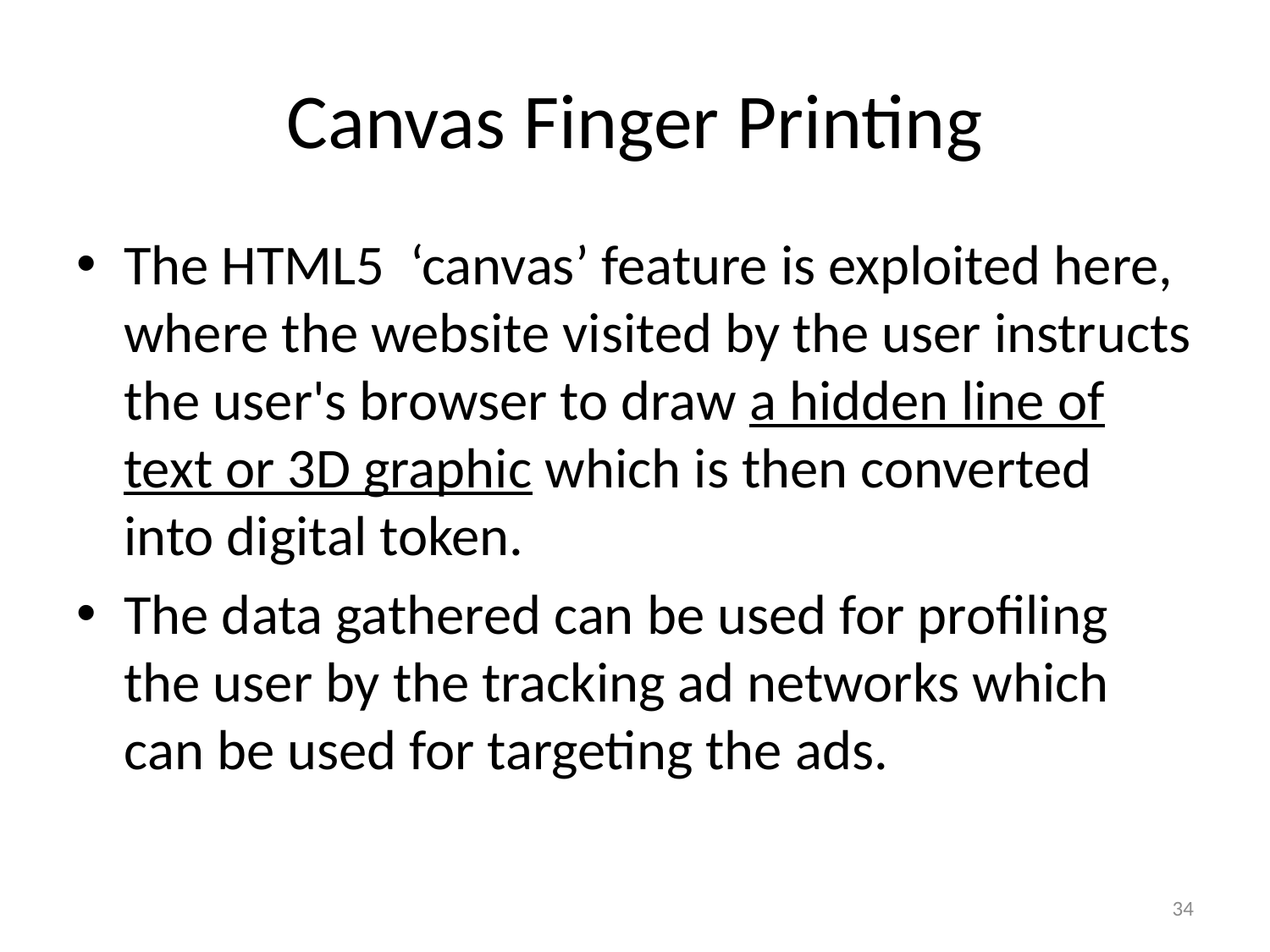

# Canvas Finger Printing
The HTML5  ‘canvas’ feature is exploited here, where the website visited by the user instructs the user's browser to draw a hidden line of text or 3D graphic which is then converted into digital token.
The data gathered can be used for profiling the user by the tracking ad networks which can be used for targeting the ads.
34